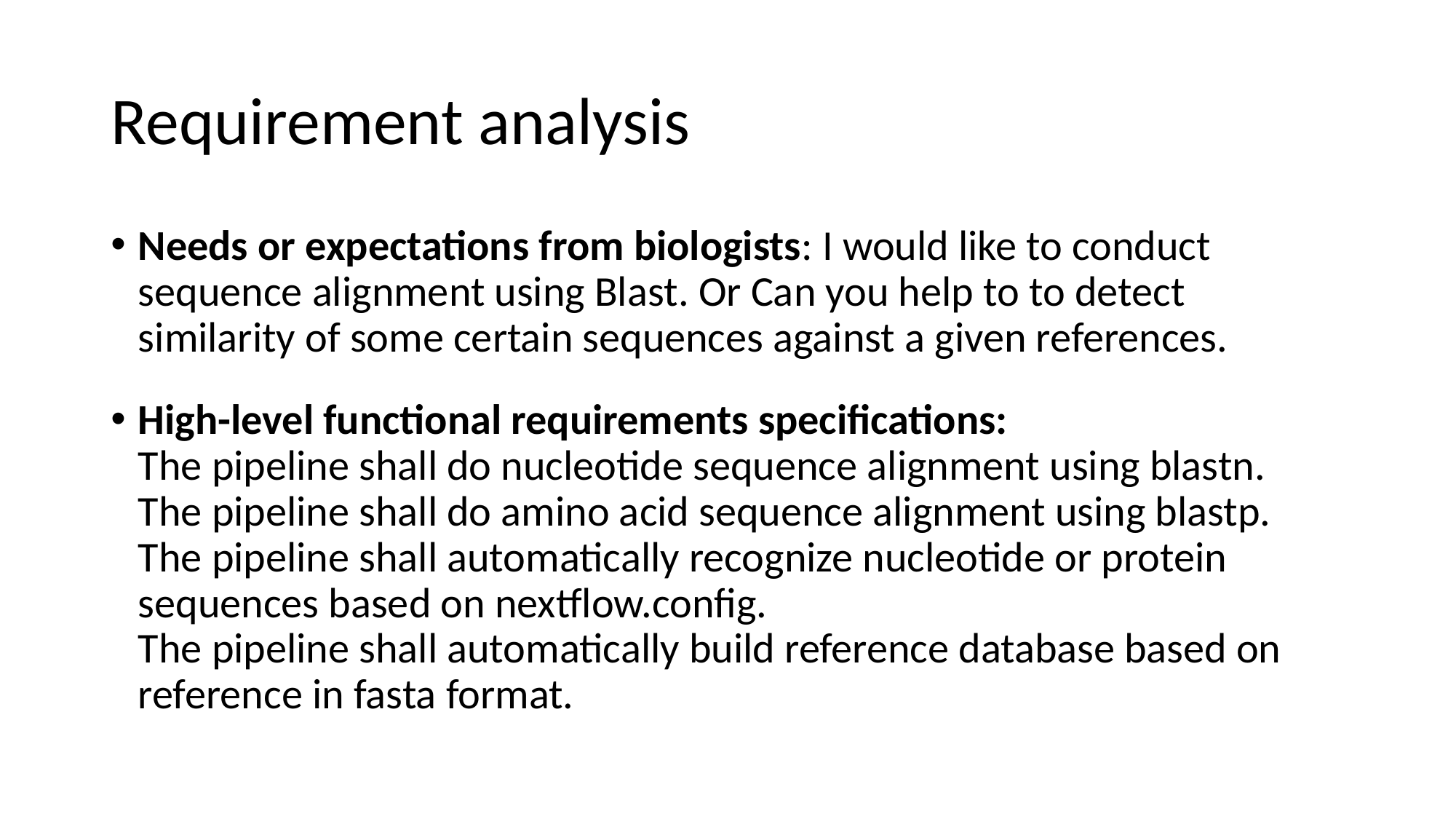

# Requirement analysis
Needs or expectations from biologists: I would like to conduct sequence alignment using Blast. Or Can you help to to detect similarity of some certain sequences against a given references.
High-level functional requirements specifications:
The pipeline shall do nucleotide sequence alignment using blastn.
The pipeline shall do amino acid sequence alignment using blastp.
The pipeline shall automatically recognize nucleotide or protein sequences based on nextflow.config.
The pipeline shall automatically build reference database based on reference in fasta format.